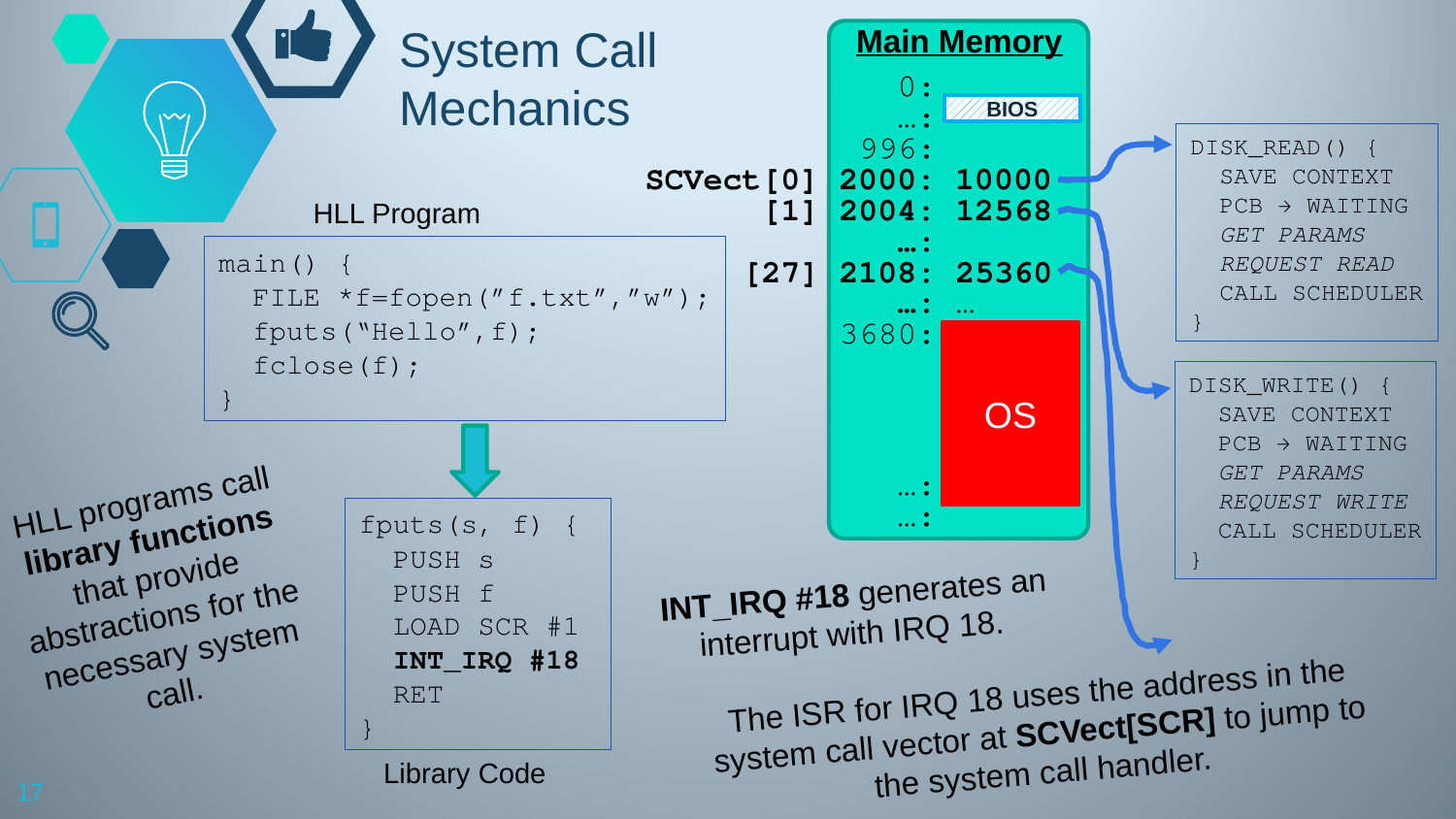

Main Memory

             0:
             …:
           996:
SCVect[0] 2000: 10000
      [1] 2004: 12568
             …:
     [27] 2108: 25360
             …: …
          3680:

             …:
             …:
BIOS
OS
DISK_READ() {
  SAVE CONTEXT
  PCB → WAITING
  GET PARAMS
  REQUEST READ
  CALL SCHEDULER
}

DISK_WRITE() {
  SAVE CONTEXT
  PCB → WAITING
  GET PARAMS
  REQUEST WRITE
  CALL SCHEDULER
}
The ISR for IRQ 18 uses the address in the system call vector at SCVect[SCR] to jump to the system call handler.
# System Call Mechanics
HLL Program
main() {
  FILE *f=fopen(”f.txt”,”w”);
  fputs(“Hello”,f);
  fclose(f);
}

HLL programs call library functions that provide abstractions for the necessary system call.
fputs(s, f) {
  PUSH s
  PUSH f
  LOAD SCR #1
  INT_IRQ #18
  RET
}
Library Code
INT_IRQ #18 generates an interrupt with IRQ 18.
17